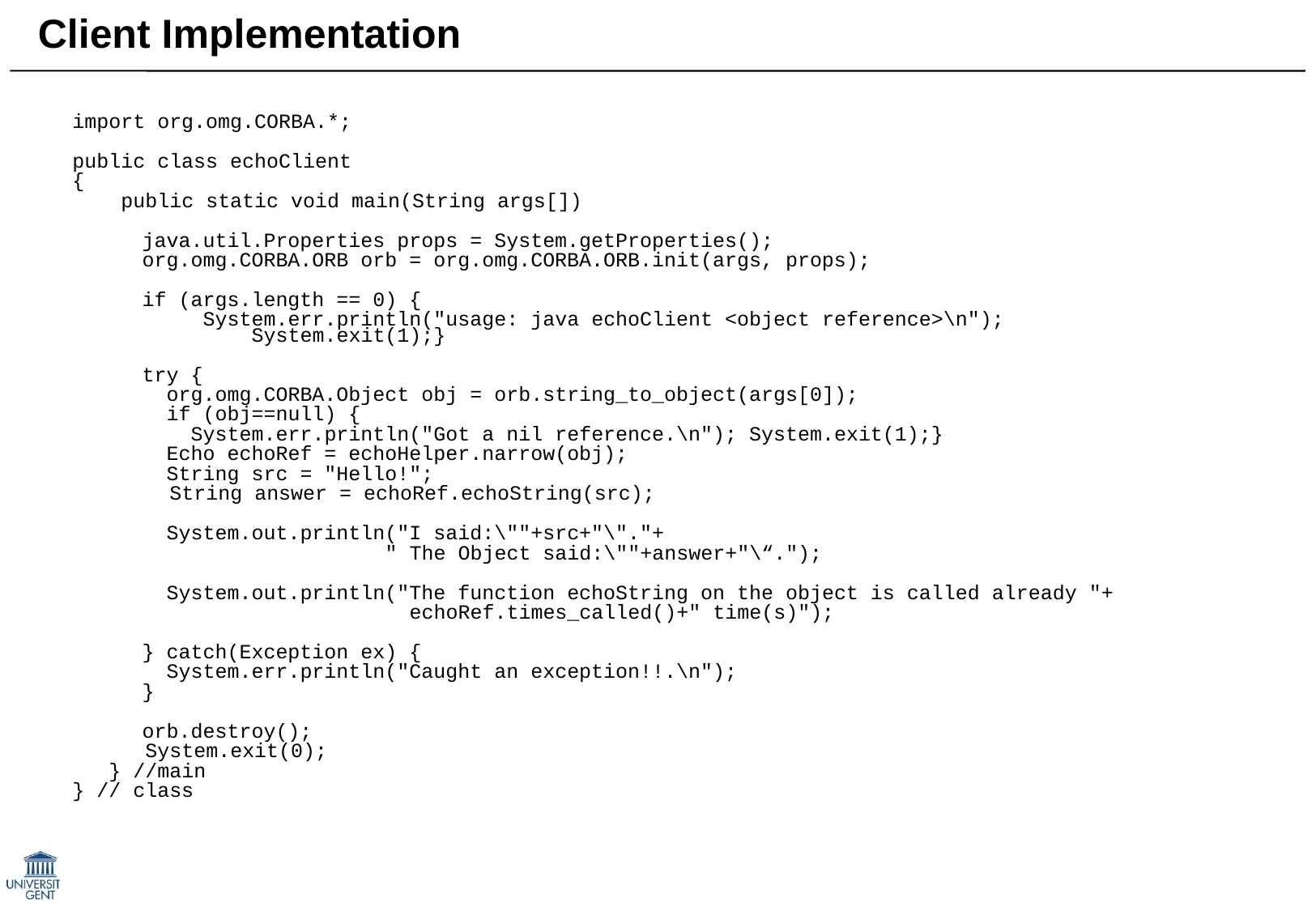

# Client Implementation
import org.omg.CORBA.*;

public class echoClient
{
    public static void main(String args[])

	  java.util.Properties props = System.getProperties();
	  org.omg.CORBA.ORB orb = org.omg.CORBA.ORB.init(args, props);

	  if (args.length == 0) {
	       System.err.println("usage: java echoClient <object reference>\n");  		 	 System.exit(1);}

	  try {
	    org.omg.CORBA.Object obj = orb.string_to_object(args[0]);
	    if (obj==null) {
	      System.err.println("Got a nil reference.\n"); System.exit(1);}
	    Echo echoRef = echoHelper.narrow(obj);
	    String src = "Hello!";
        String answer = echoRef.echoString(src);

	    System.out.println("I said:\""+src+"\"."+
			  " The Object said:\""+answer+"\“.");

	    System.out.println("The function echoString on the object is called already "+
			    echoRef.times_called()+" time(s)");

	  } catch(Exception ex) {
	    System.err.println("Caught an exception!!.\n");
	  }

	  orb.destroy();
      System.exit(0);
   } //main
} // class